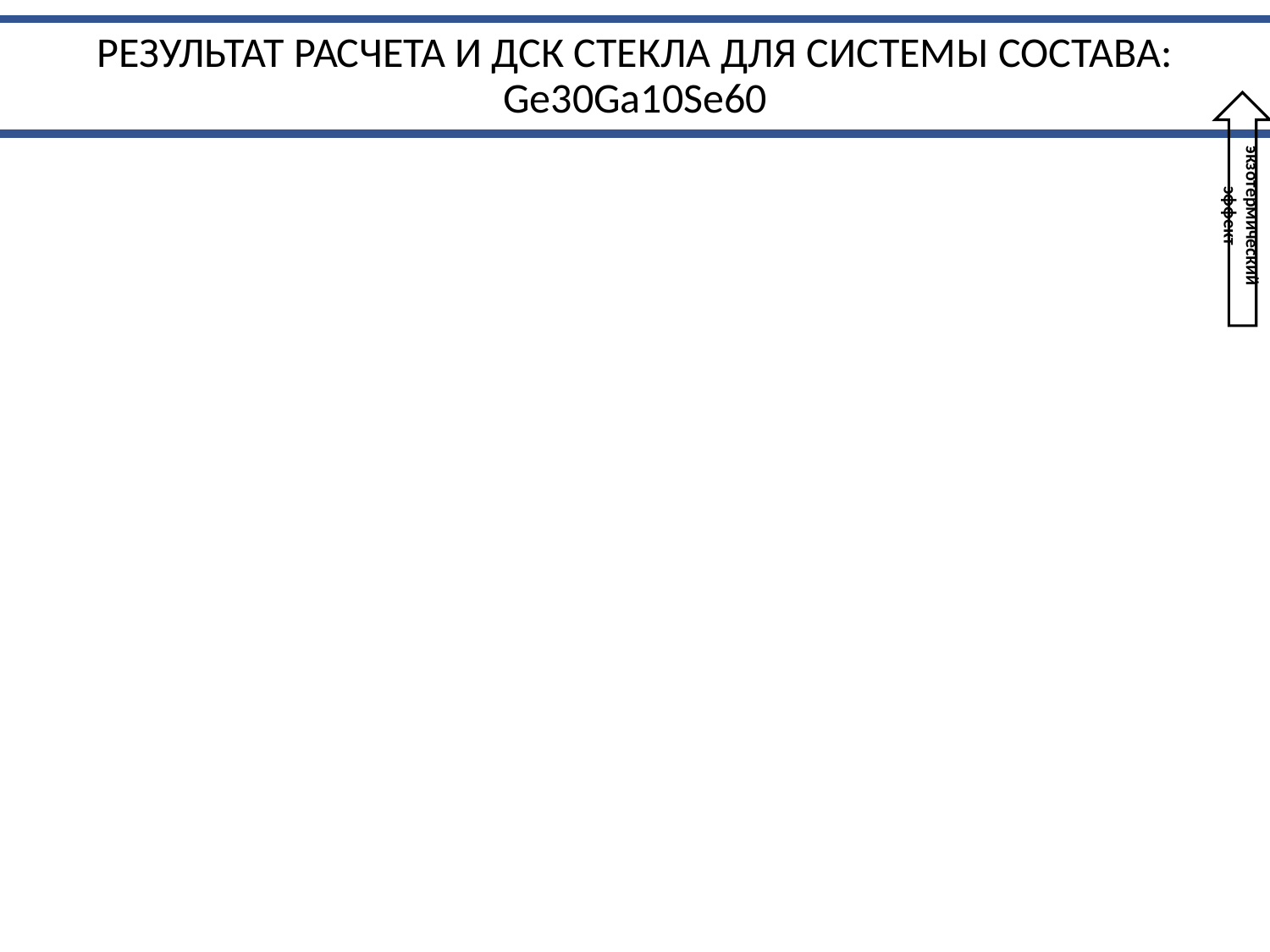

# РЕЗУЛЬТАТ РАСЧЕТА И ДСК СТЕКЛА ДЛЯ СИСТЕМЫ СОСТАВА: Ge30Ga10Se60
экзотермический эффект